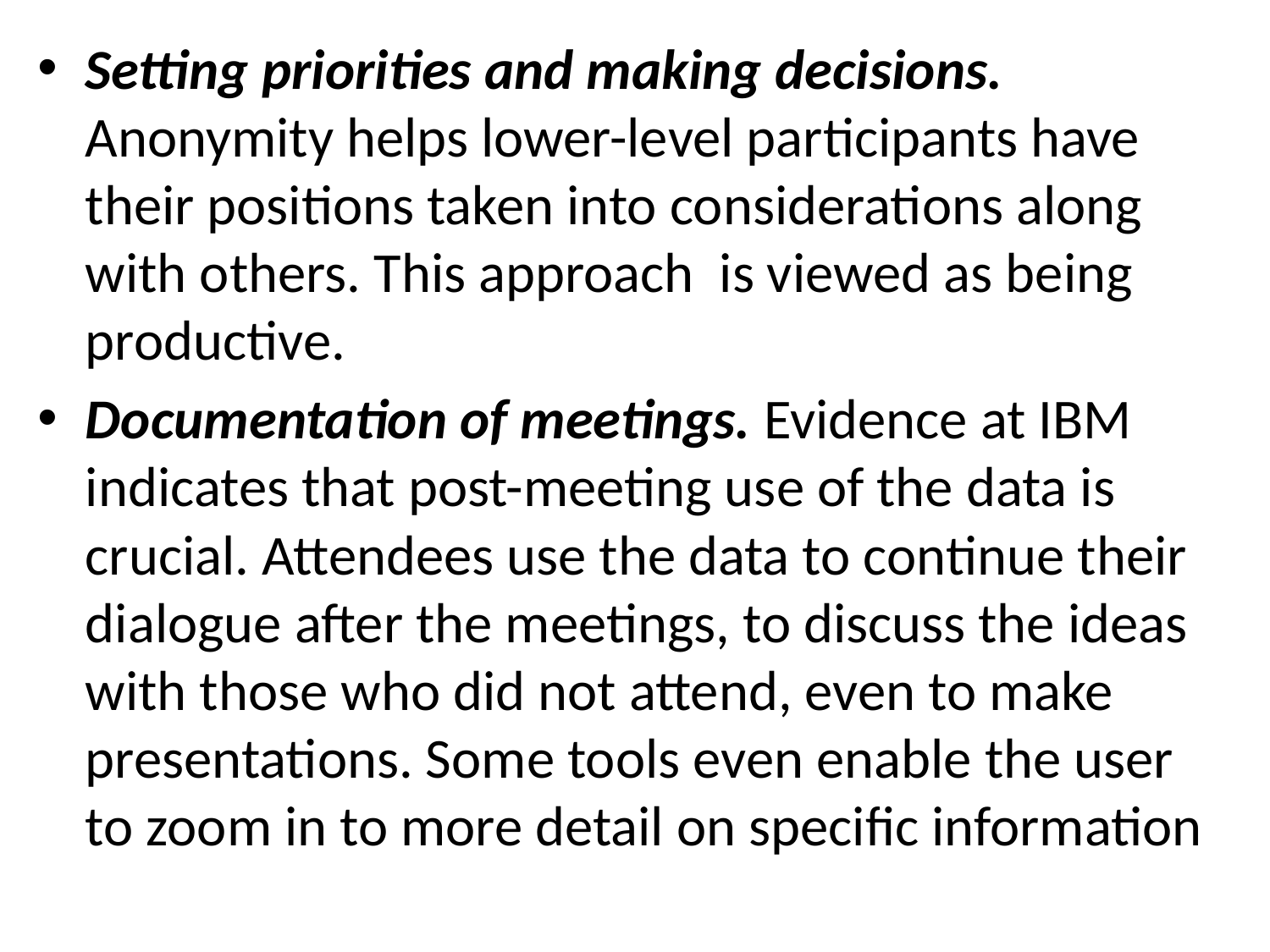

Setting priorities and making decisions. Anonymity helps lower-level participants have their positions taken into considerations along with others. This approach  is viewed as being productive.
Documentation of meetings. Evidence at IBM indicates that post-meeting use of the data is crucial. Attendees use the data to continue their dialogue after the meetings, to discuss the ideas with those who did not attend, even to make presentations. Some tools even enable the user to zoom in to more detail on specific information